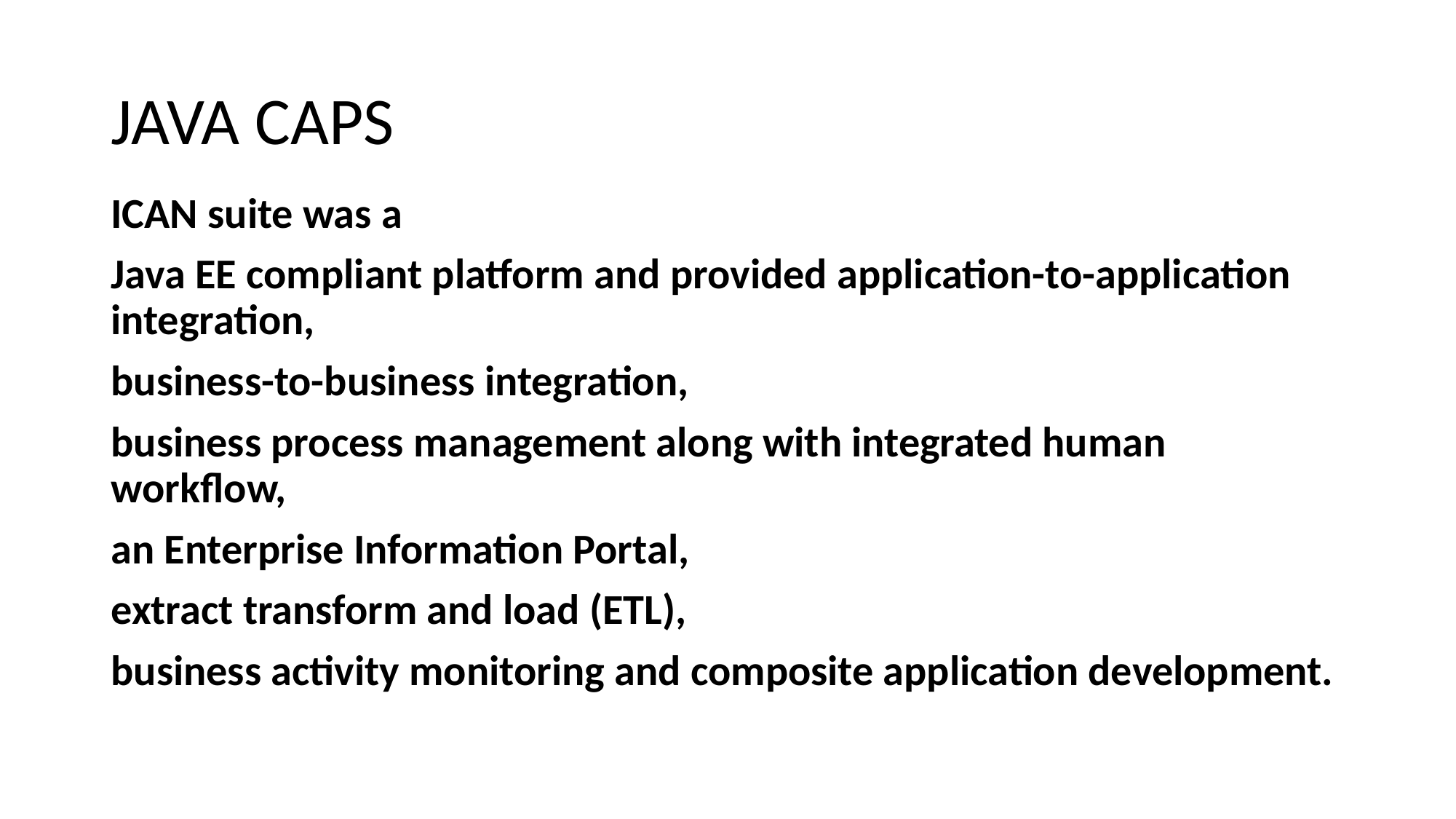

# JAVA CAPS
ICAN suite was a
Java EE compliant platform and provided application-to-application integration,
business-to-business integration,
business process management along with integrated human workflow,
an Enterprise Information Portal,
extract transform and load (ETL),
business activity monitoring and composite application development.